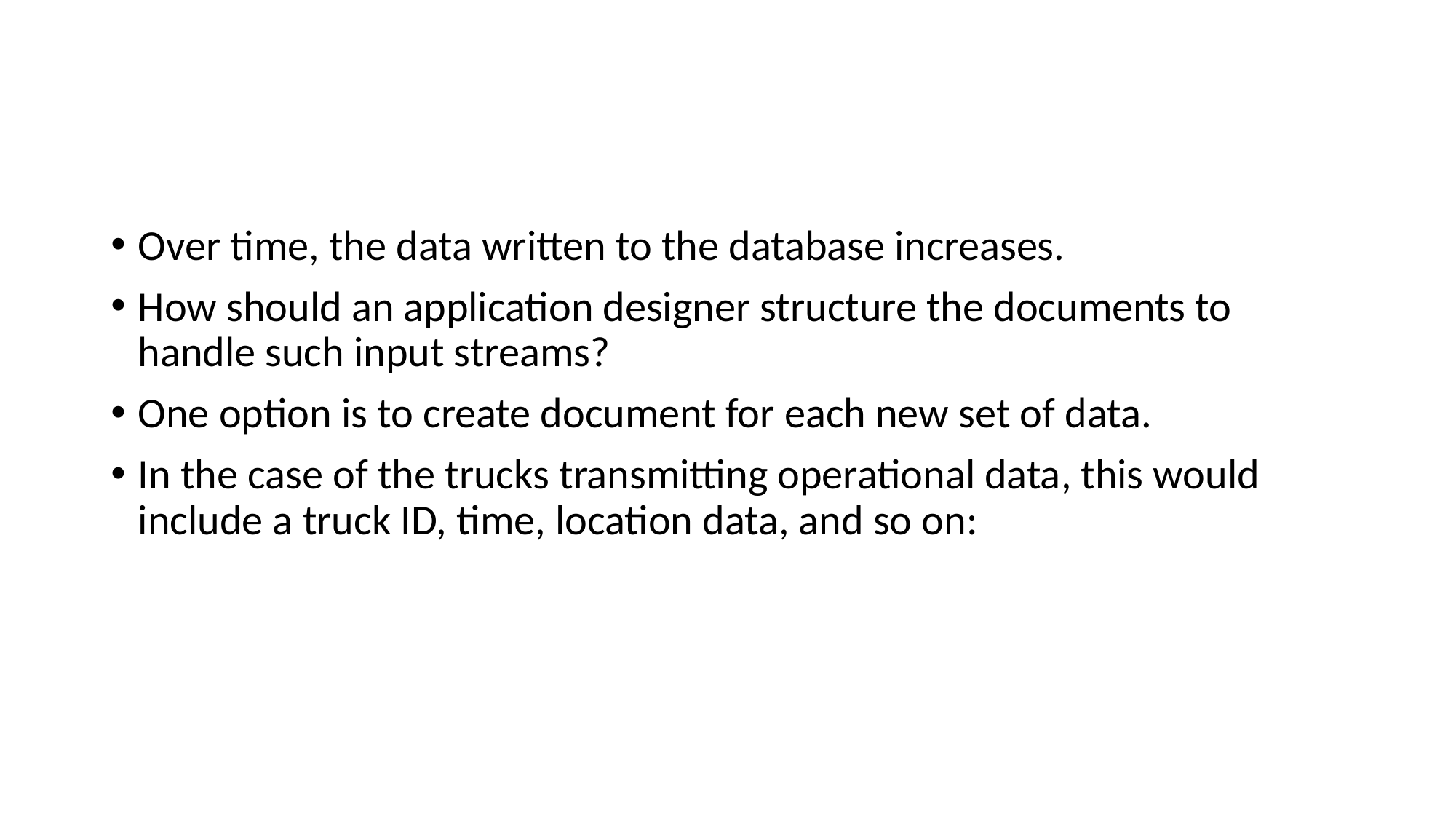

#
Over time, the data written to the database increases.
How should an application designer structure the documents to handle such input streams?
One option is to create document for each new set of data.
In the case of the trucks transmitting operational data, this would include a truck ID, time, location data, and so on: